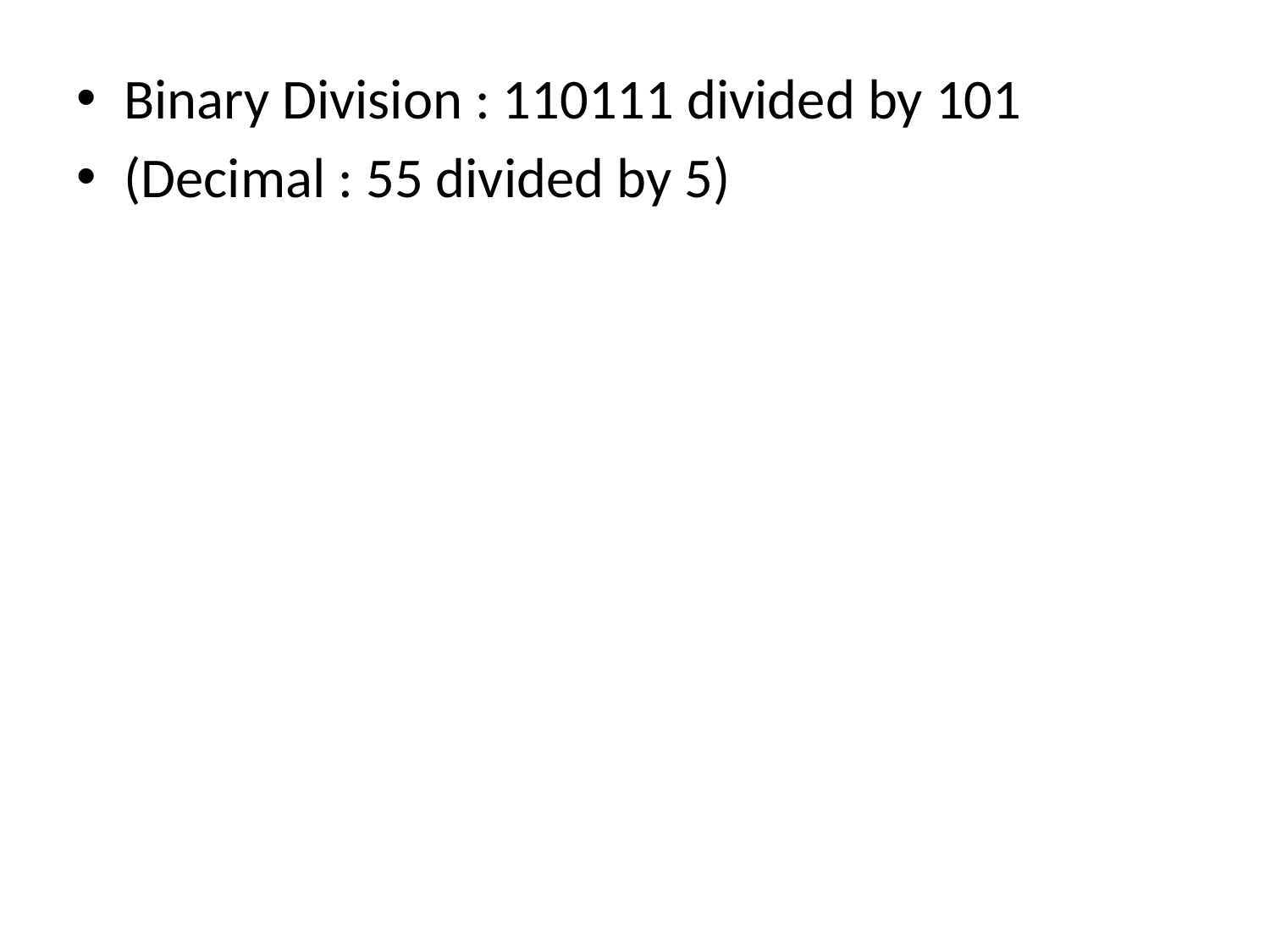

Binary Division : 110111 divided by 101
(Decimal : 55 divided by 5)